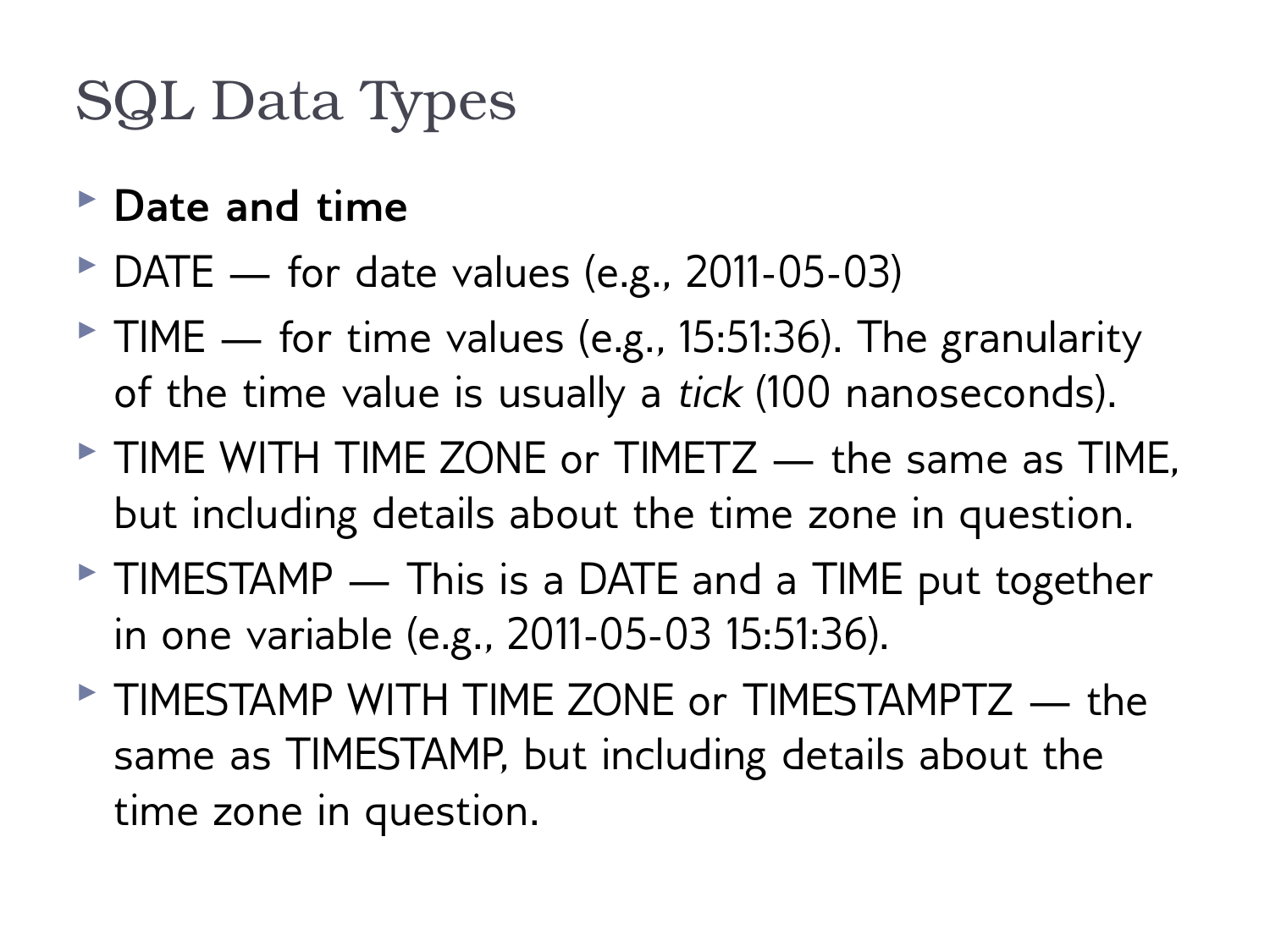

# SQL Data Types
Date and time
DATE — for date values (e.g., 2011-05-03)
TIME — for time values (e.g., 15:51:36). The granularity of the time value is usually a tick (100 nanoseconds).
TIME WITH TIME ZONE or TIMETZ — the same as TIME, but including details about the time zone in question.
TIMESTAMP — This is a DATE and a TIME put together in one variable (e.g., 2011-05-03 15:51:36).
TIMESTAMP WITH TIME ZONE or TIMESTAMPTZ — the same as TIMESTAMP, but including details about the time zone in question.